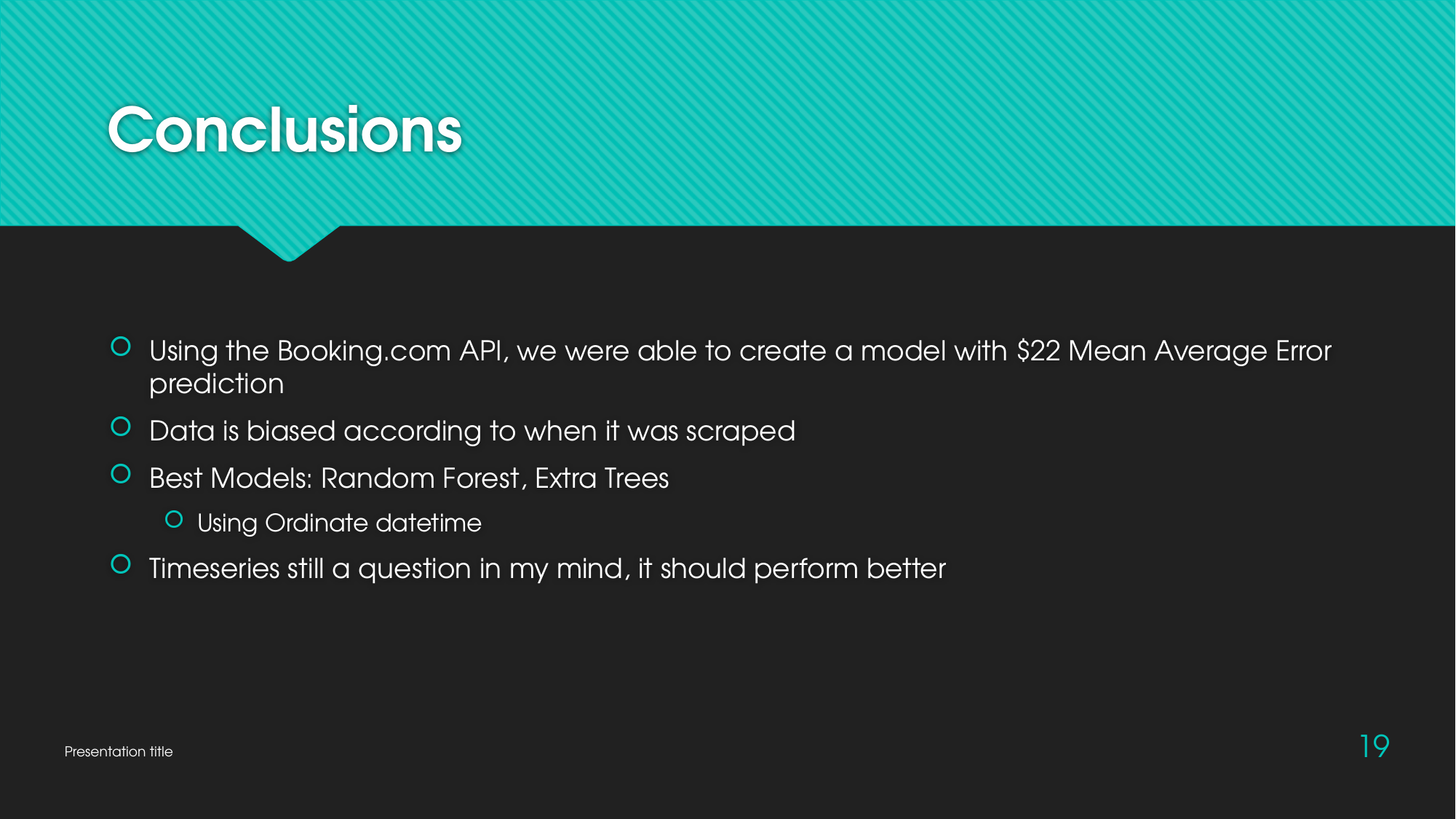

# Conclusions
Using the Booking.com API, we were able to create a model with $22 Mean Average Error prediction
Data is biased according to when it was scraped
Best Models: Random Forest, Extra Trees
Using Ordinate datetime
Timeseries still a question in my mind, it should perform better

19
Presentation title